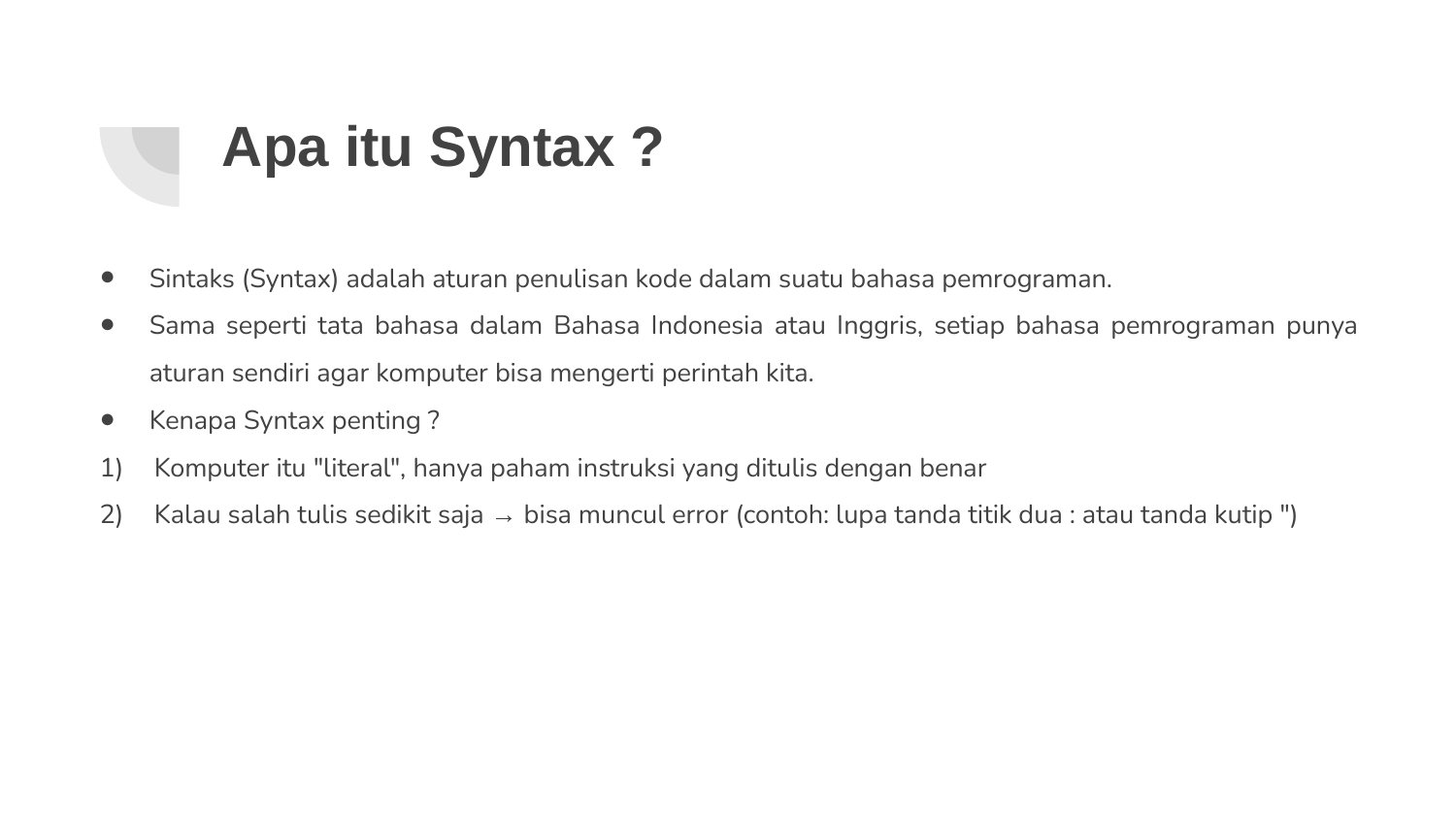

# Apa itu Syntax ?
Sintaks (Syntax) adalah aturan penulisan kode dalam suatu bahasa pemrograman.
Sama seperti tata bahasa dalam Bahasa Indonesia atau Inggris, setiap bahasa pemrograman punya aturan sendiri agar komputer bisa mengerti perintah kita.
Kenapa Syntax penting ?
Komputer itu "literal", hanya paham instruksi yang ditulis dengan benar
Kalau salah tulis sedikit saja → bisa muncul error (contoh: lupa tanda titik dua : atau tanda kutip ")